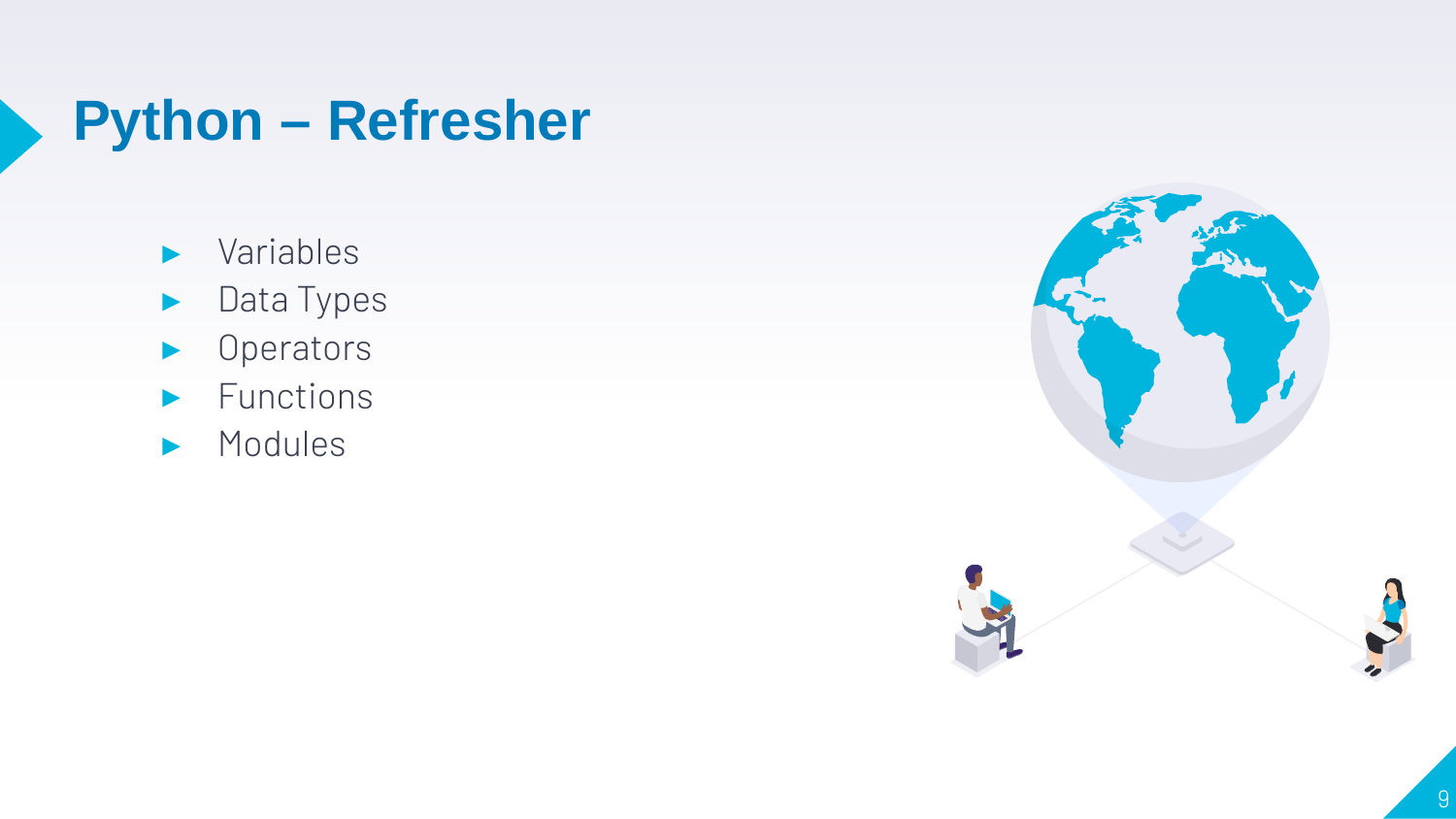

# Python – Refresher

Variables
Data Types
Operators
Functions
Modules
9